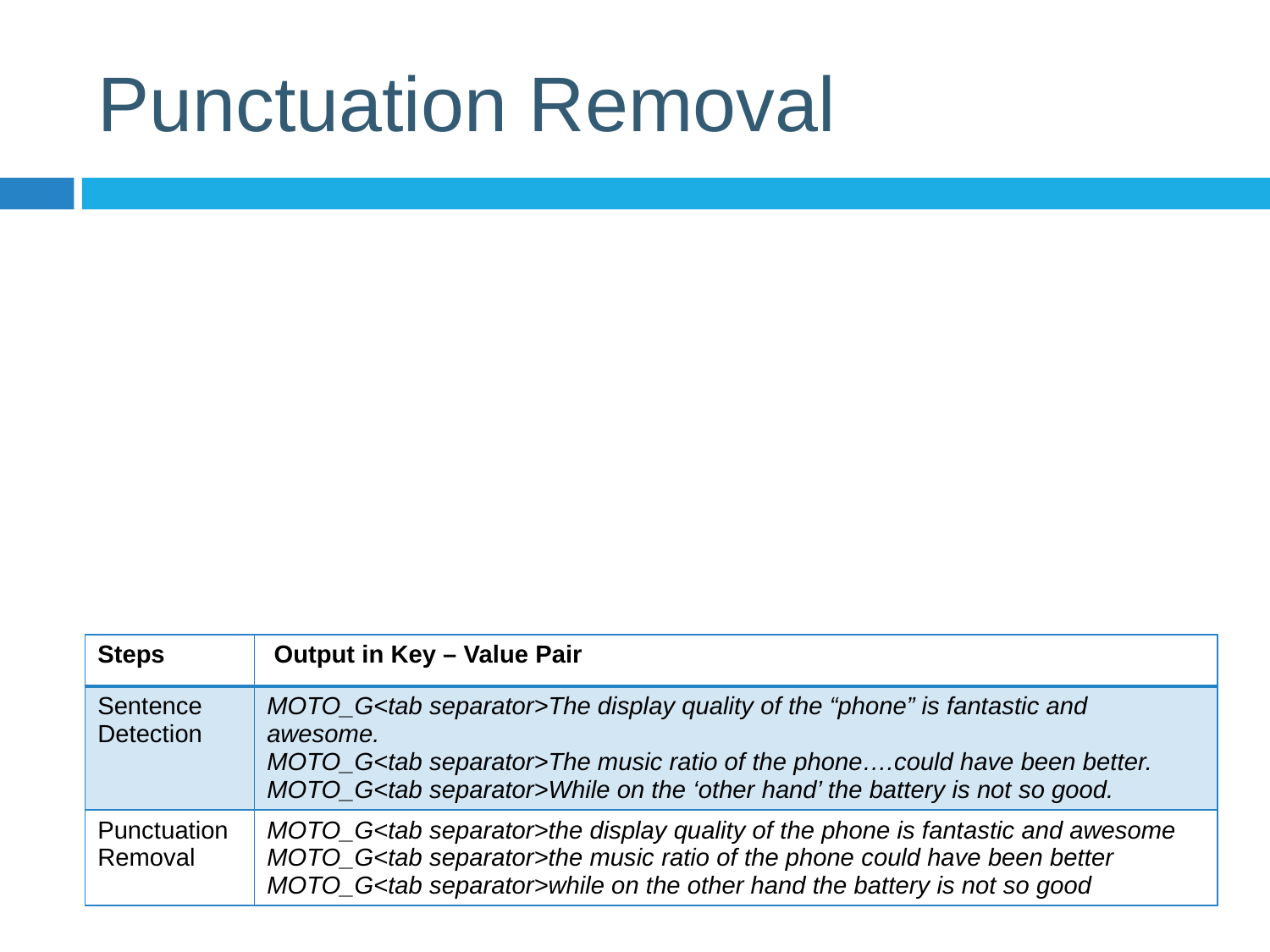

# Punctuation Removal

| Steps | Output in Key – Value Pair |
| --- | --- |
| Sentence Detection | MOTO\_G<tab separator>The display quality of the “phone” is fantastic and awesome. MOTO\_G<tab separator>The music ratio of the phone….could have been better. MOTO\_G<tab separator>While on the ‘other hand’ the battery is not so good. |
| Punctuation Removal | MOTO\_G<tab separator>the display quality of the phone is fantastic and awesome MOTO\_G<tab separator>the music ratio of the phone could have been better MOTO\_G<tab separator>while on the other hand the battery is not so good |